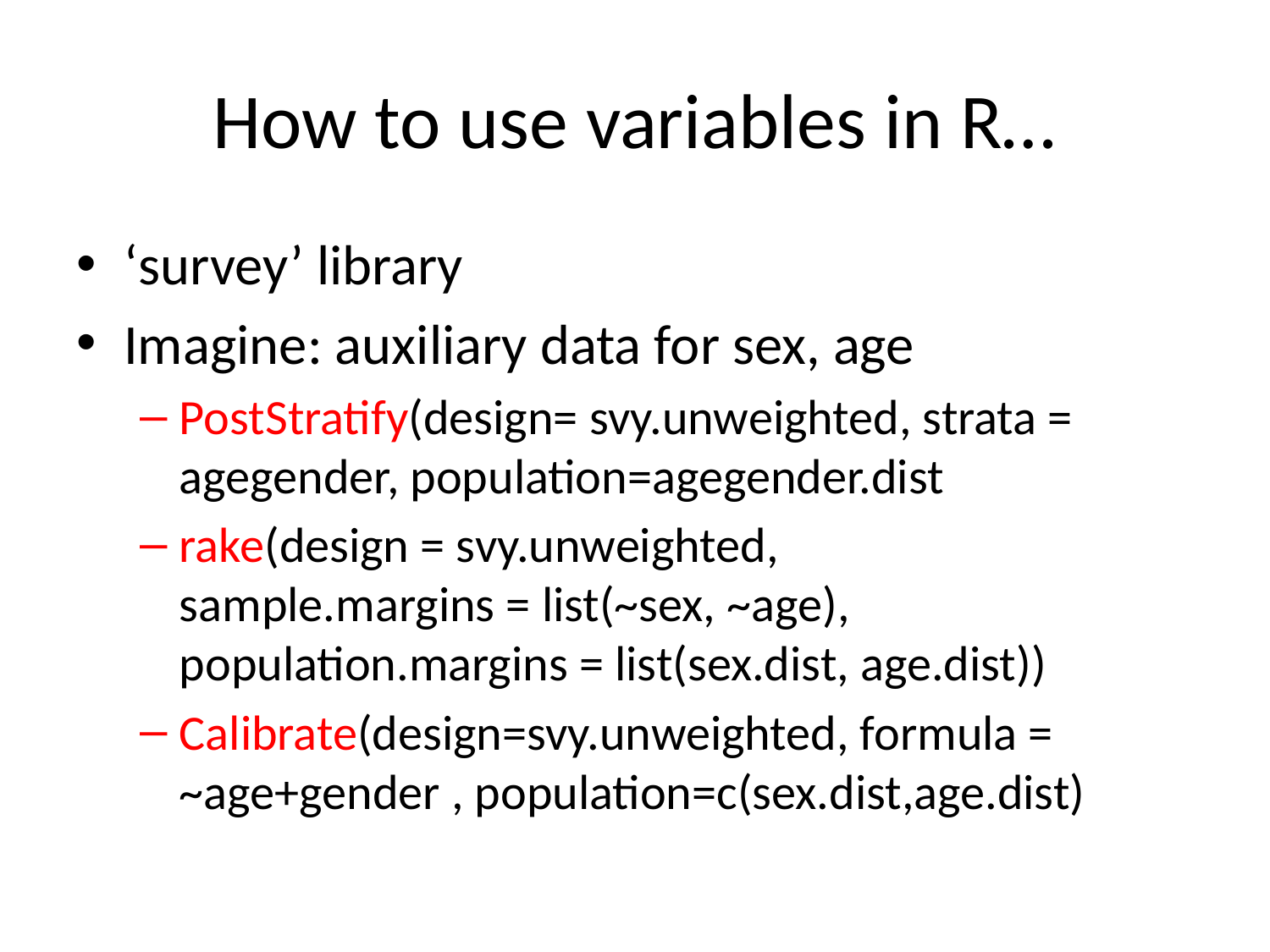

# How to use variables in R…
‘survey’ library
Imagine: auxiliary data for sex, age
PostStratify(design= svy.unweighted, strata = agegender, population=agegender.dist
rake(design = svy.unweighted,
sample.margins = list(~sex, ~age),
population.margins = list(sex.dist, age.dist))
Calibrate(design=svy.unweighted, formula = ~age+gender , population=c(sex.dist,age.dist)